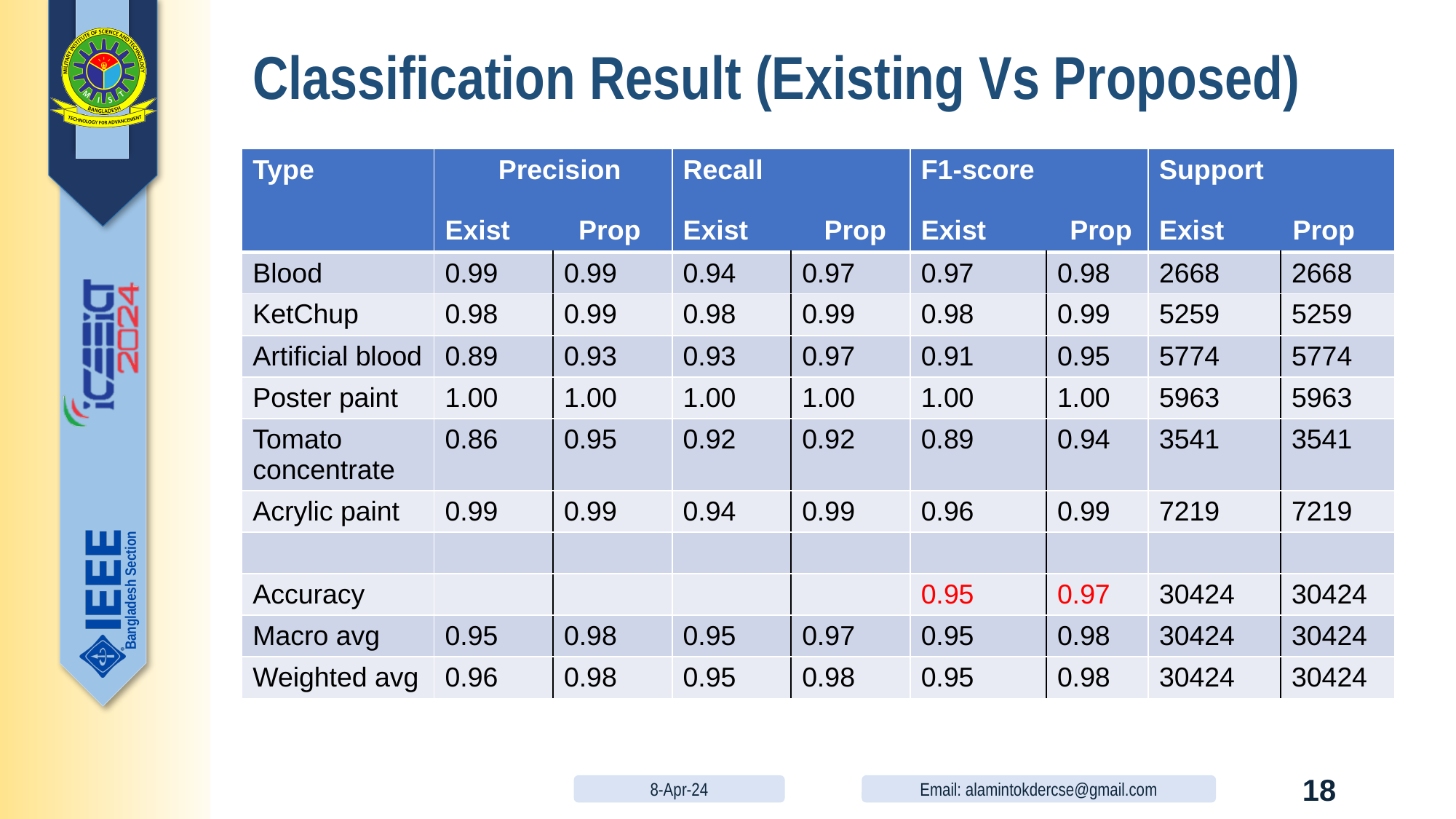

# Classification Result (Existing Vs Proposed)
| Type | Precision Exist Prop |  | Recall Exist Prop |  | F1-score Exist Prop |  | Support Exist Prop |  |
| --- | --- | --- | --- | --- | --- | --- | --- | --- |
| Blood | 0.99 | 0.99 | 0.94 | 0.97 | 0.97 | 0.98 | 2668 | 2668 |
| KetChup | 0.98 | 0.99 | 0.98 | 0.99 | 0.98 | 0.99 | 5259 | 5259 |
| Artificial blood | 0.89 | 0.93 | 0.93 | 0.97 | 0.91 | 0.95 | 5774 | 5774 |
| Poster paint | 1.00 | 1.00 | 1.00 | 1.00 | 1.00 | 1.00 | 5963 | 5963 |
| Tomato concentrate | 0.86 | 0.95 | 0.92 | 0.92 | 0.89 | 0.94 | 3541 | 3541 |
| Acrylic paint | 0.99 | 0.99 | 0.94 | 0.99 | 0.96 | 0.99 | 7219 | 7219 |
|  |  |  |  |  |  |  |  |  |
| Accuracy |  |  |  |  | 0.95 | 0.97 | 30424 | 30424 |
| Macro avg | 0.95 | 0.98 | 0.95 | 0.97 | 0.95 | 0.98 | 30424 | 30424 |
| Weighted avg | 0.96 | 0.98 | 0.95 | 0.98 | 0.95 | 0.98 | 30424 | 30424 |
8-Apr-24
Email: alamintokdercse@gmail.com
18